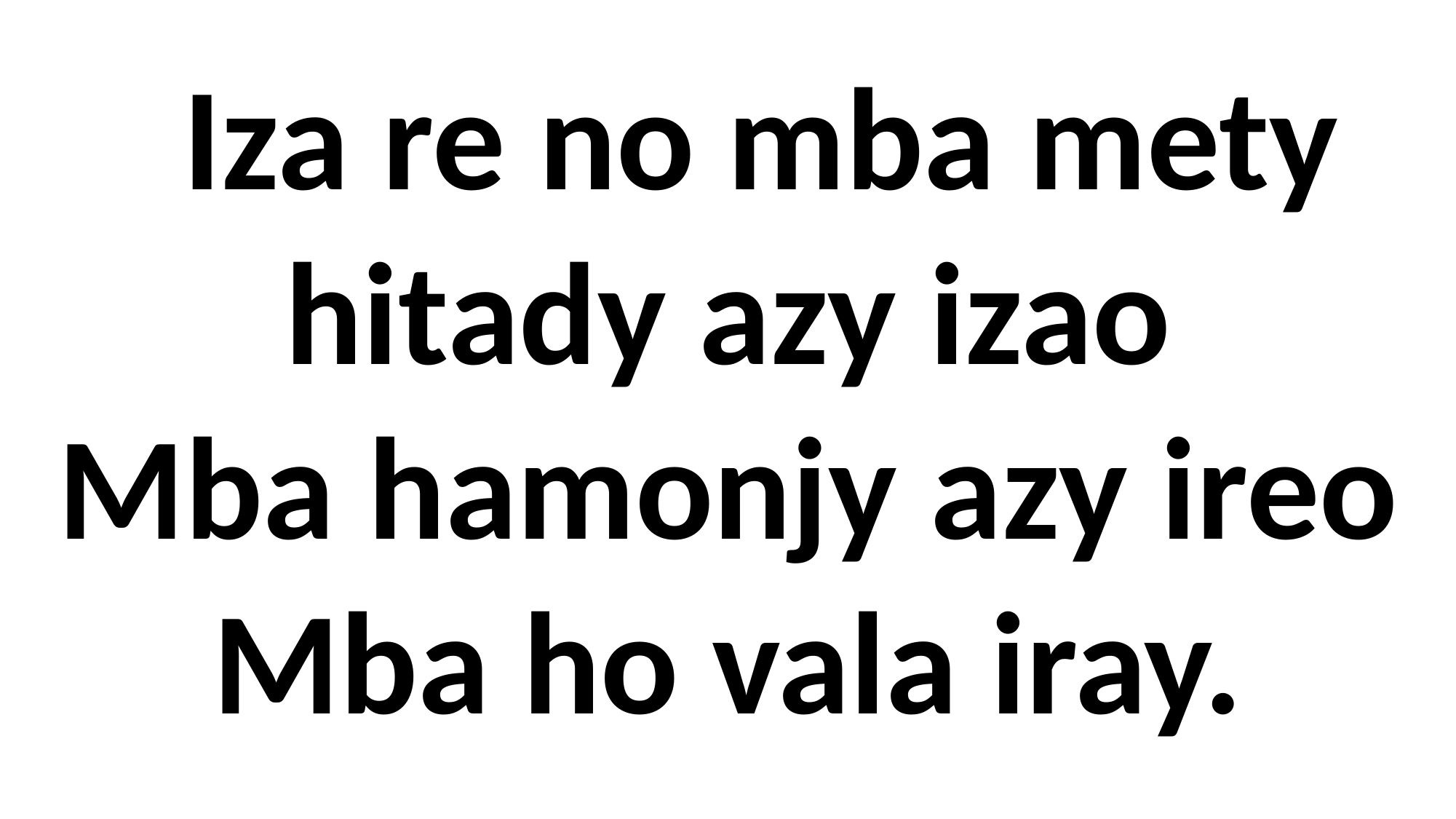

Iza re no mba mety hitady azy izao
Mba hamonjy azy ireo
Mba ho vala iray.